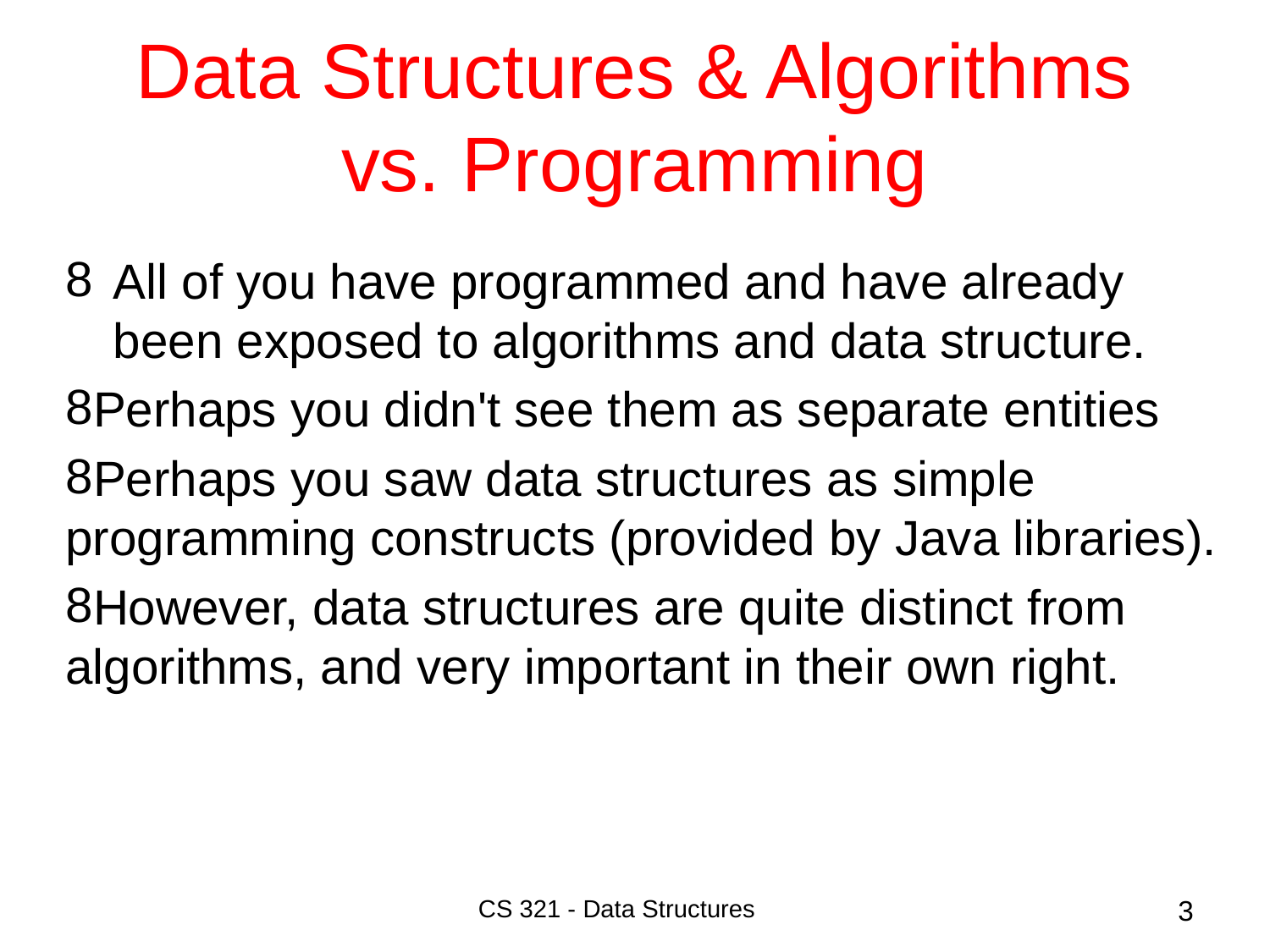

# Data Structures & Algorithms vs. Programming
All of you have programmed and have already been exposed to algorithms and data structure.
Perhaps you didn't see them as separate entities
Perhaps you saw data structures as simple programming constructs (provided by Java libraries).
However, data structures are quite distinct from algorithms, and very important in their own right.
CS 321 - Data Structures
3